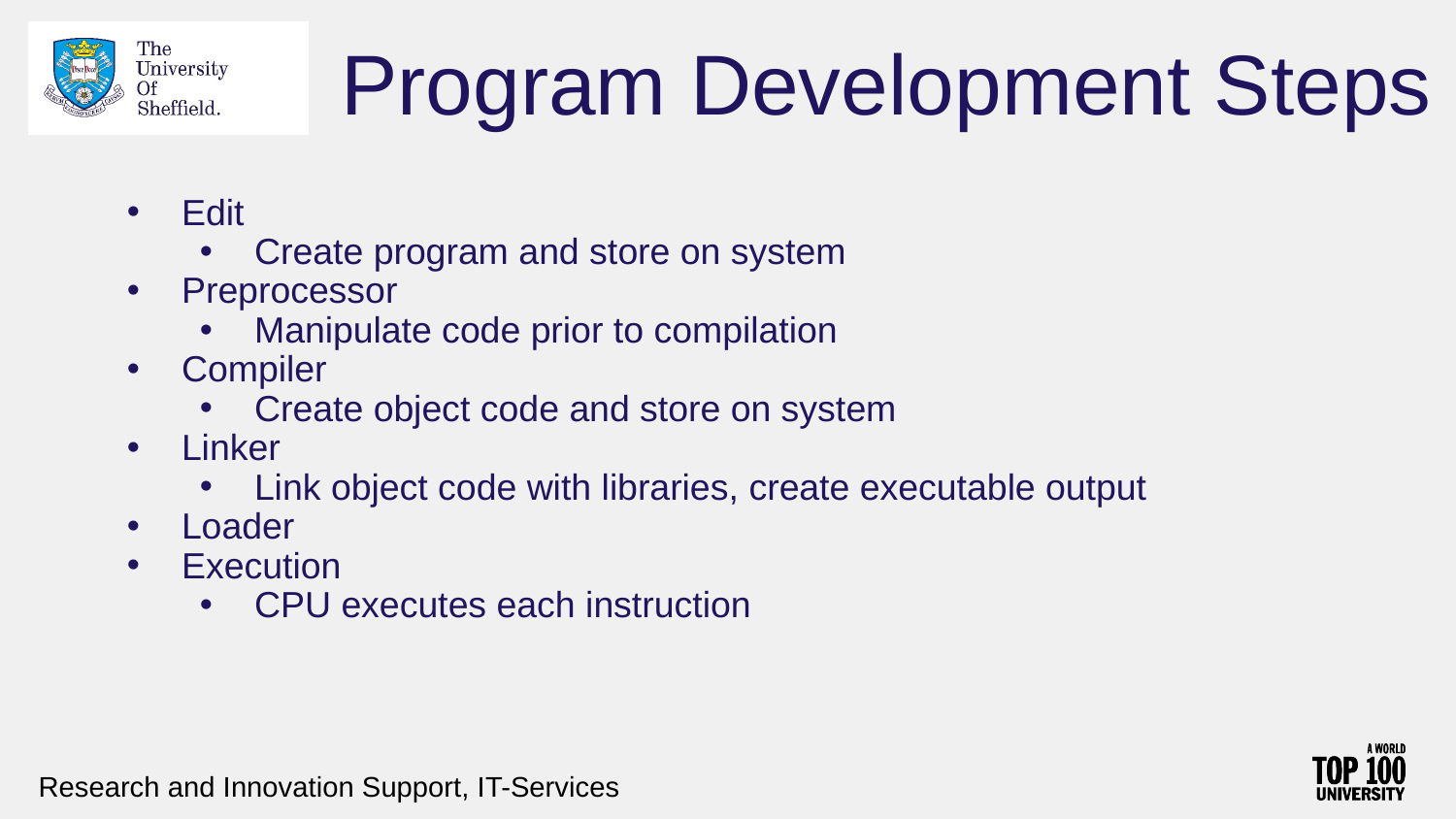

# Program Development Steps
Edit
Create program and store on system
Preprocessor
Manipulate code prior to compilation
Compiler
Create object code and store on system
Linker
Link object code with libraries, create executable output
Loader
Execution
CPU executes each instruction